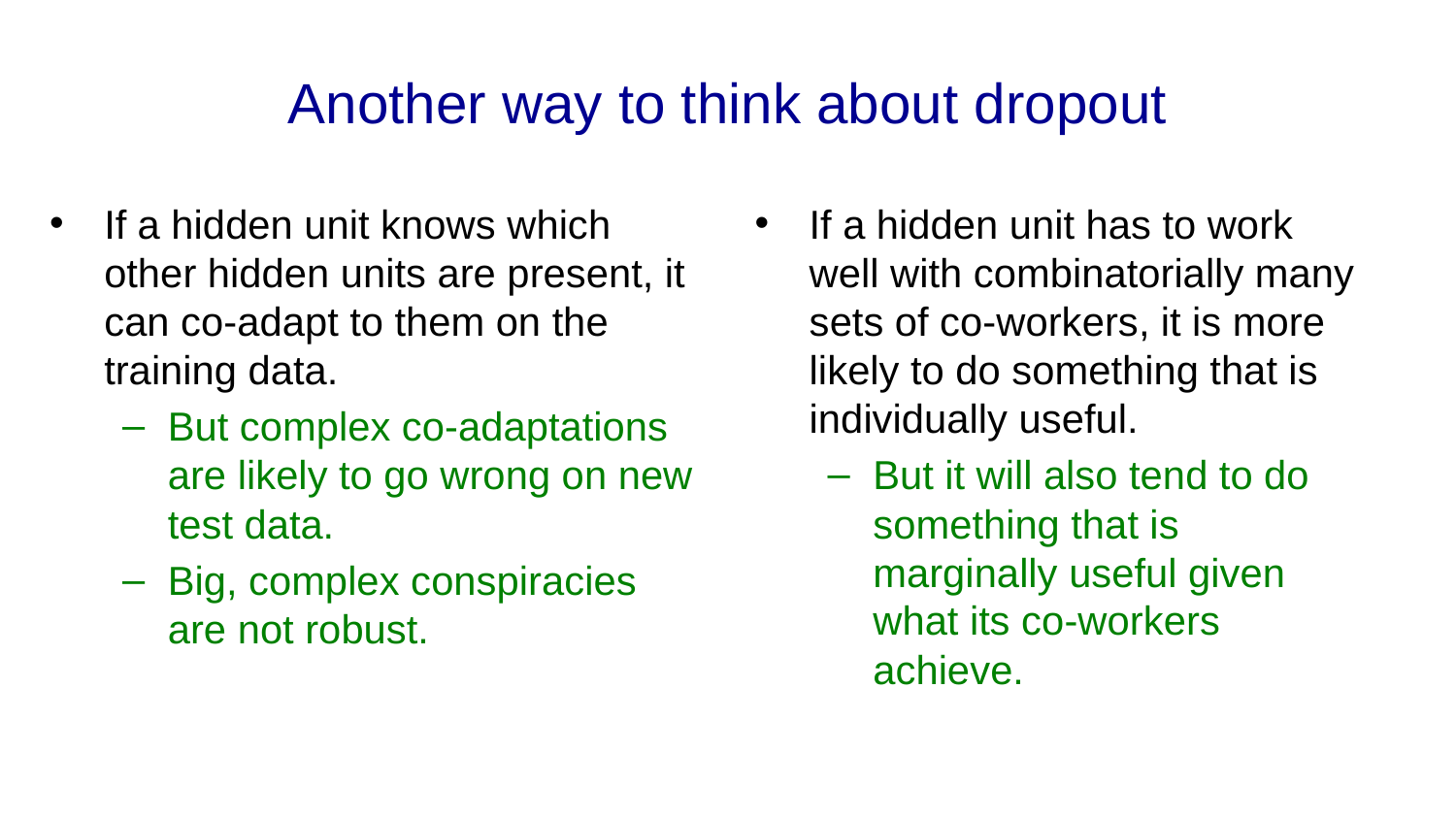

# Another way to think about dropout
If a hidden unit knows which other hidden units are present, it can co-adapt to them on the training data.
But complex co-adaptations are likely to go wrong on new test data.
Big, complex conspiracies are not robust.
If a hidden unit has to work well with combinatorially many sets of co-workers, it is more likely to do something that is individually useful.
But it will also tend to do something that is marginally useful given what its co-workers achieve.